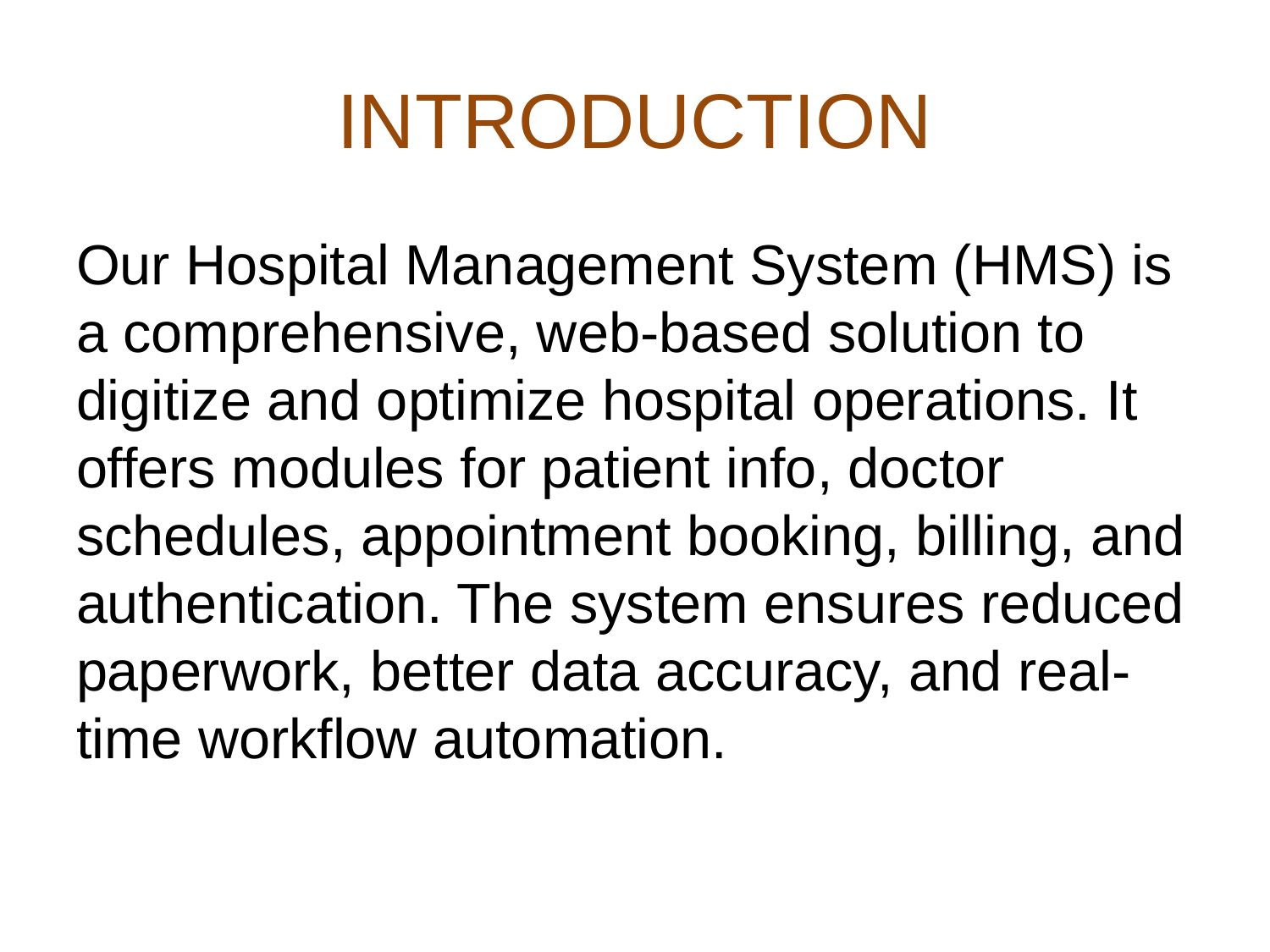

# INTRODUCTION
Our Hospital Management System (HMS) is a comprehensive, web-based solution to digitize and optimize hospital operations. It offers modules for patient info, doctor schedules, appointment booking, billing, and authentication. The system ensures reduced paperwork, better data accuracy, and real-time workflow automation.